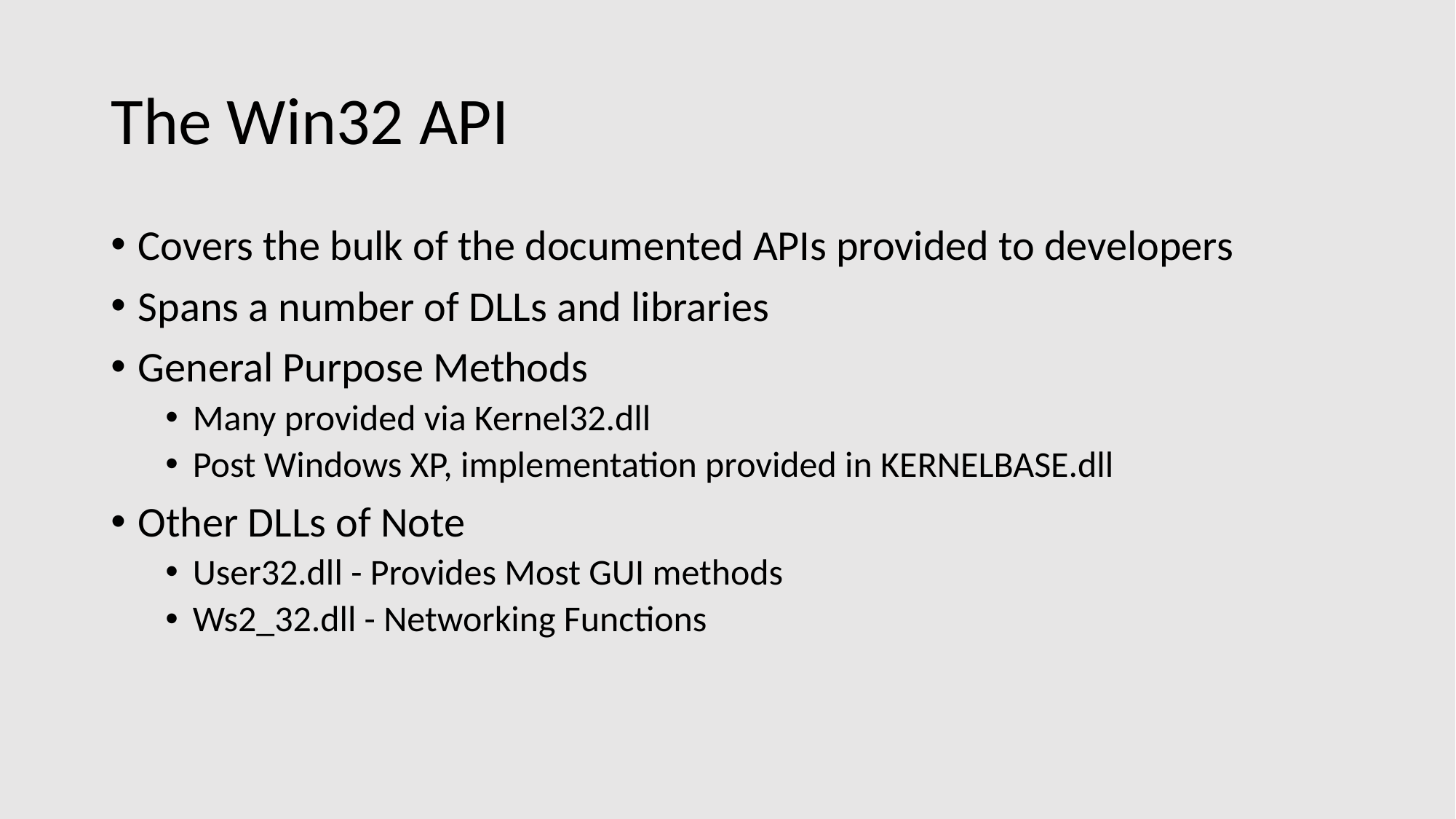

# The Win32 API
Covers the bulk of the documented APIs provided to developers
Spans a number of DLLs and libraries
General Purpose Methods
Many provided via Kernel32.dll
Post Windows XP, implementation provided in KERNELBASE.dll
Other DLLs of Note
User32.dll - Provides Most GUI methods
Ws2_32.dll - Networking Functions